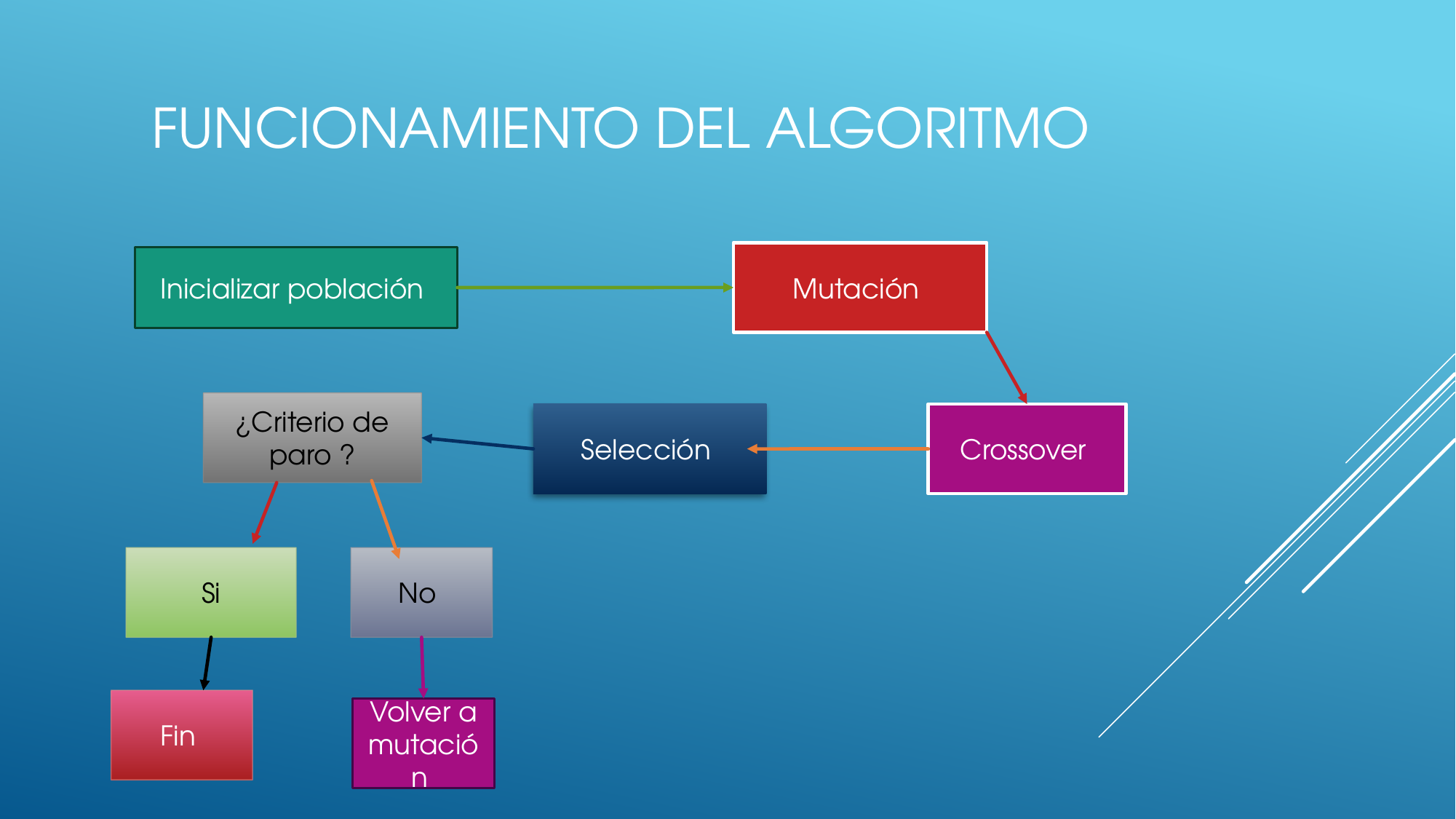

# Funcionamiento del algoritmo
Mutación
Inicializar población
¿Criterio de paro ?
Selección
Crossover
Si
No
Fin
Volver a mutación